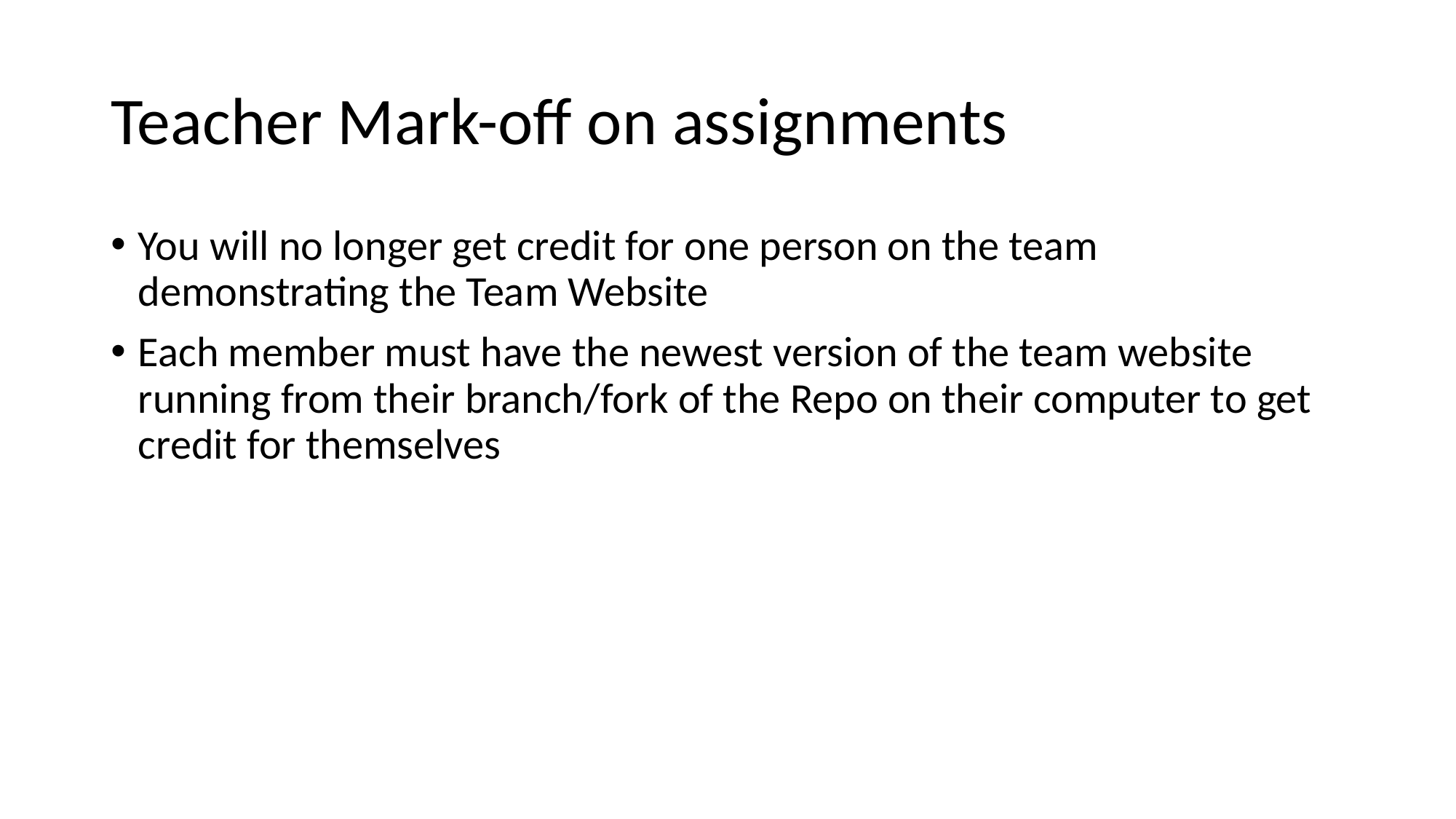

# Teacher Mark-off on assignments
You will no longer get credit for one person on the team demonstrating the Team Website
Each member must have the newest version of the team website running from their branch/fork of the Repo on their computer to get credit for themselves